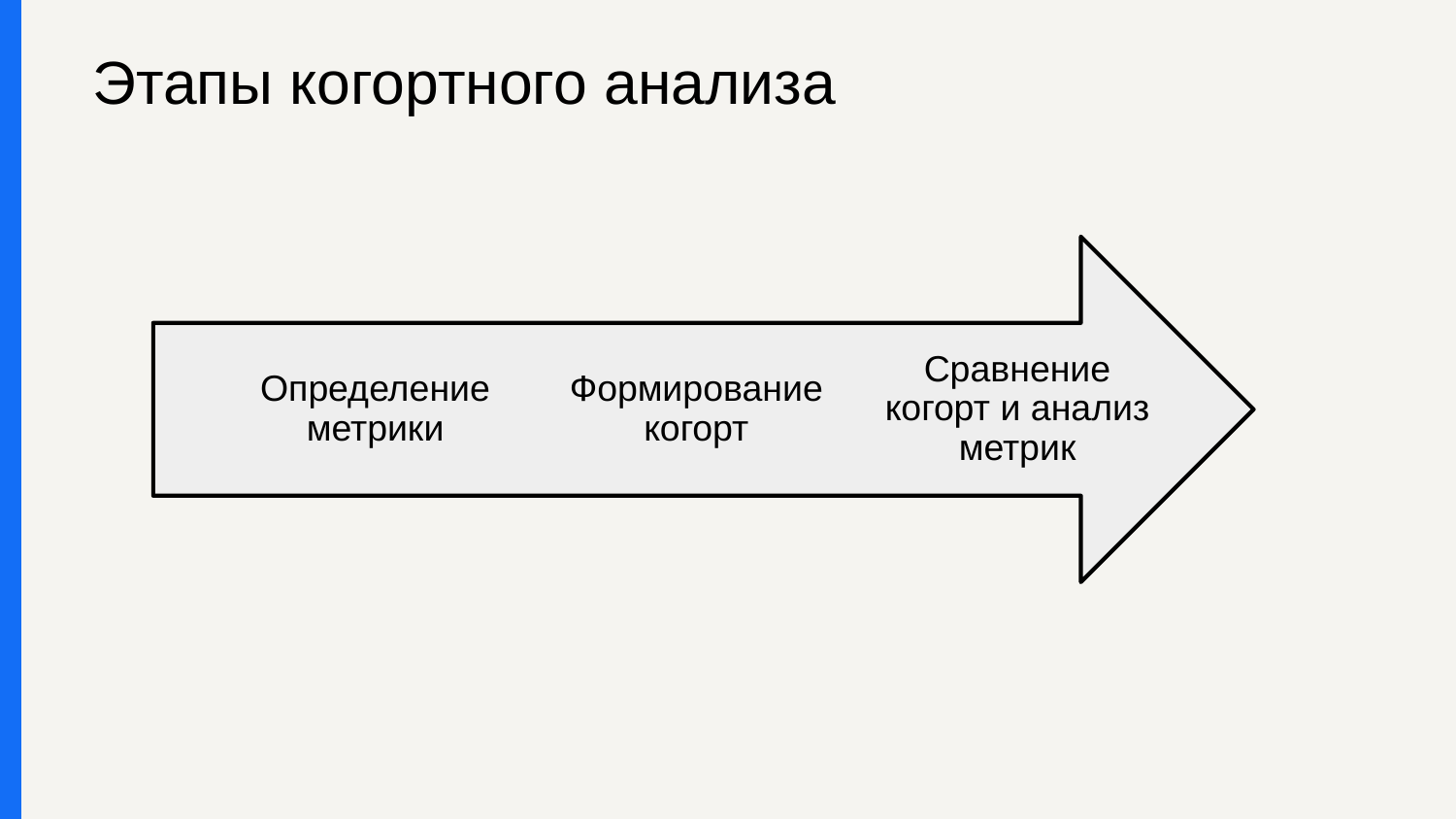

# Этапы когортного анализа
Сравнение когорт и анализ метрик
Формирование когорт
Определение метрики